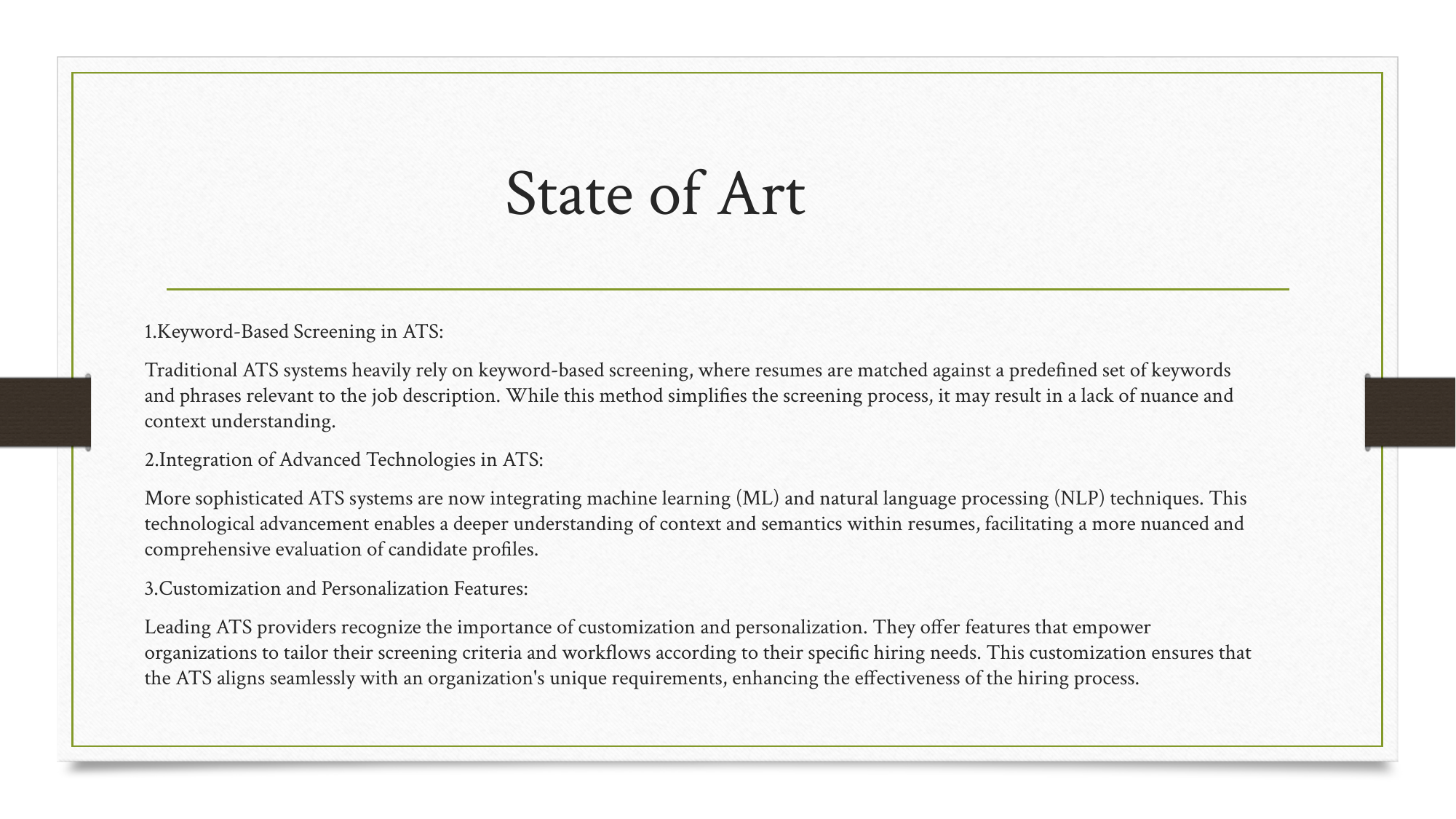

# State of Art
1.Keyword-Based Screening in ATS:
Traditional ATS systems heavily rely on keyword-based screening, where resumes are matched against a predefined set of keywords and phrases relevant to the job description. While this method simplifies the screening process, it may result in a lack of nuance and context understanding.
2.Integration of Advanced Technologies in ATS:
More sophisticated ATS systems are now integrating machine learning (ML) and natural language processing (NLP) techniques. This technological advancement enables a deeper understanding of context and semantics within resumes, facilitating a more nuanced and comprehensive evaluation of candidate profiles.
3.Customization and Personalization Features:
Leading ATS providers recognize the importance of customization and personalization. They offer features that empower organizations to tailor their screening criteria and workflows according to their specific hiring needs. This customization ensures that the ATS aligns seamlessly with an organization's unique requirements, enhancing the effectiveness of the hiring process.